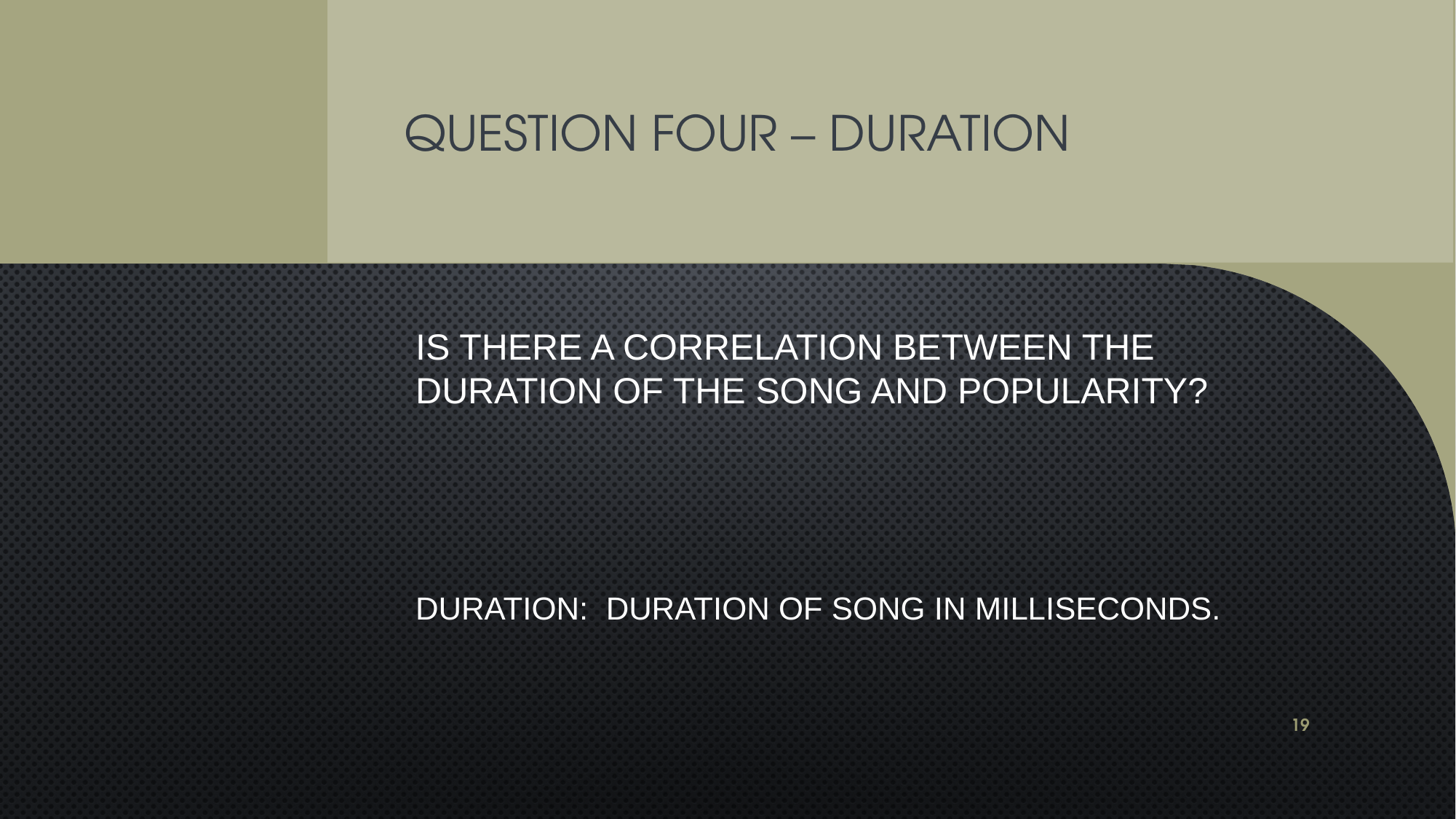

# Question four – Duration
is there a correlation between the duration of the song and popularity?

Duration:  Duration of song in milliseconds.

19